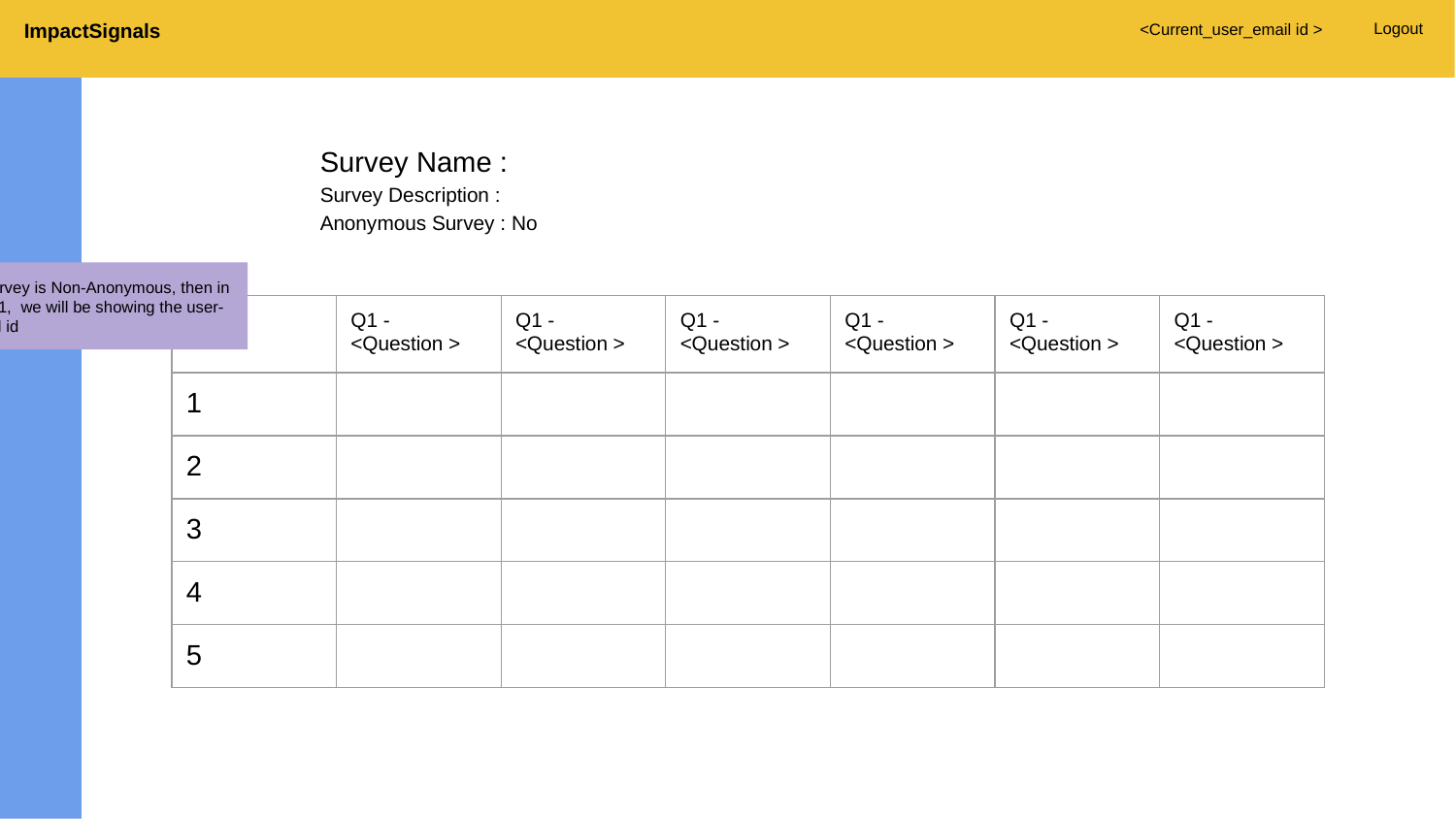

ImpactSignals
Logout
<Current_user_email id >

Survey Name :
Survey Description :
Anonymous Survey : No
If the survey is Non-Anonymous, then in column 1,  we will be showing the user-id/ email id
|  | Q1 - <Question > | Q1 - <Question > | Q1 - <Question > | Q1 - <Question > | Q1 - <Question > | Q1 - <Question > |
| --- | --- | --- | --- | --- | --- | --- |
| 1 |  |  |  |  |  |  |
| 2 |  |  |  |  |  |  |
| 3 |  |  |  |  |  |  |
| 4 |  |  |  |  |  |  |
| 5 |  |  |  |  |  |  |